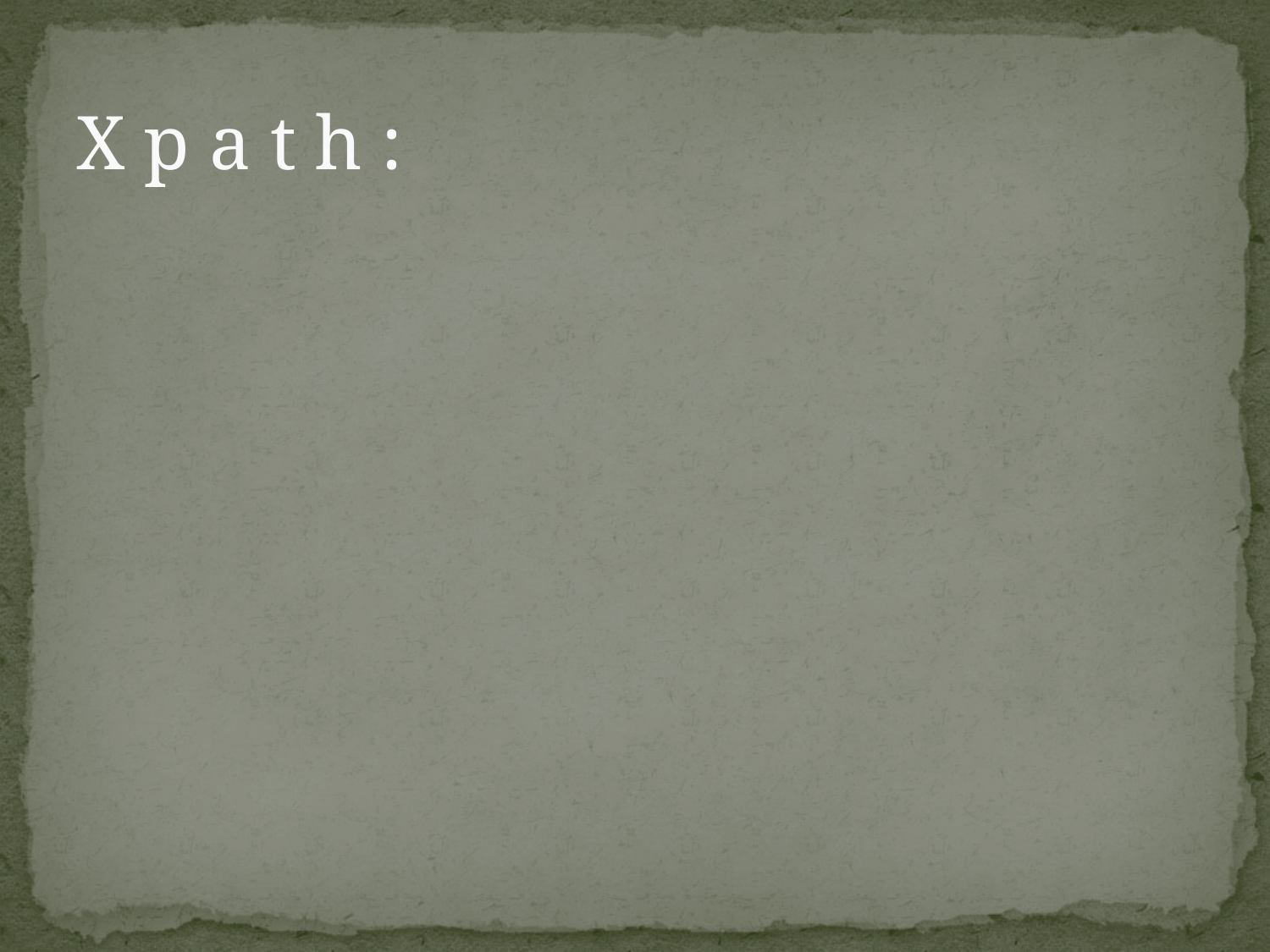

# X p a t h :